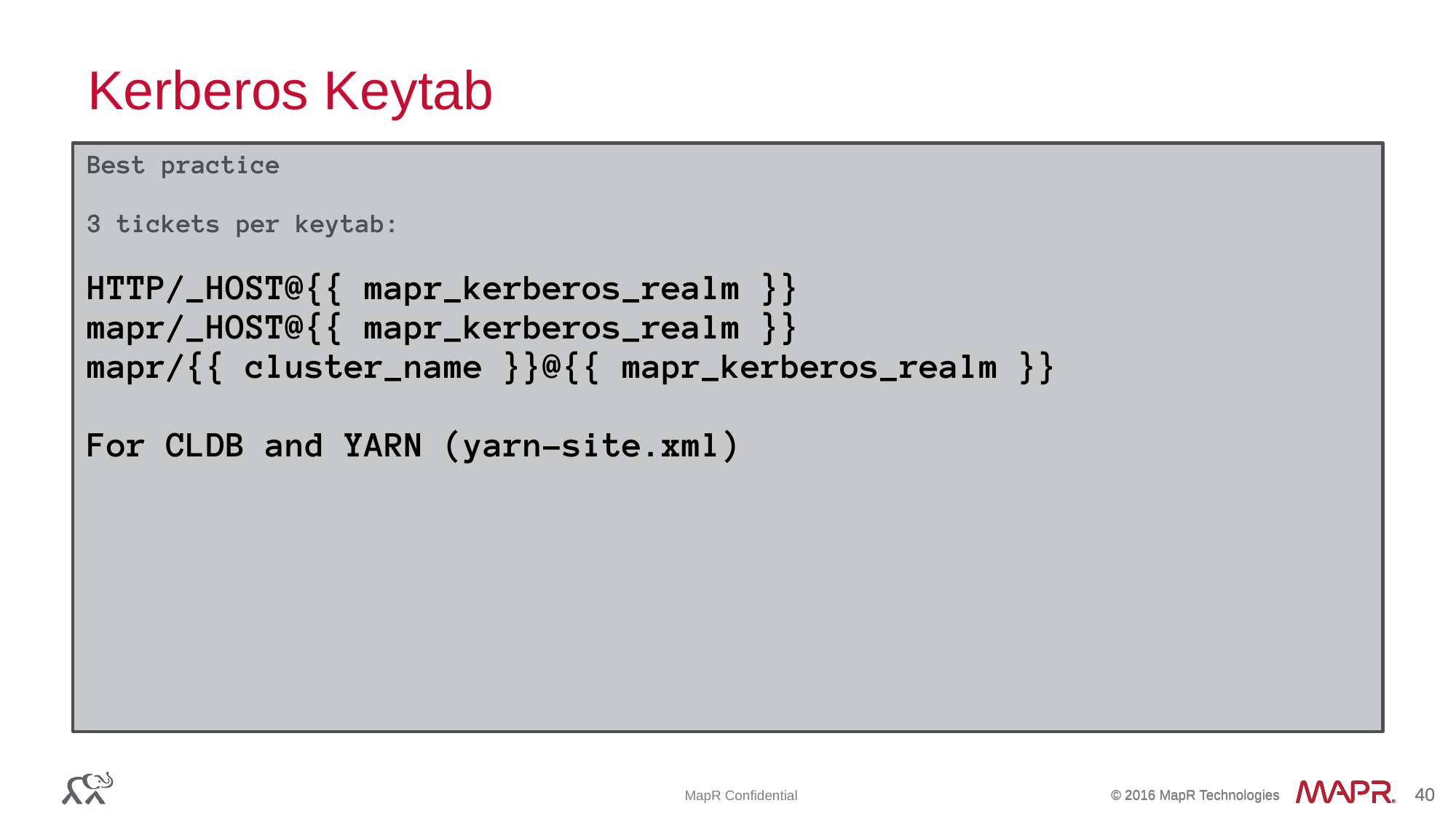

Kerberos Keytab
Best practice

3 tickets per keytab:

HTTP/_HOST@{{ mapr_kerberos_realm }}
mapr/_HOST@{{ mapr_kerberos_realm }}
mapr/{{ cluster_name }}@{{ mapr_kerberos_realm }}

For CLDB and YARN (yarn-site.xml)